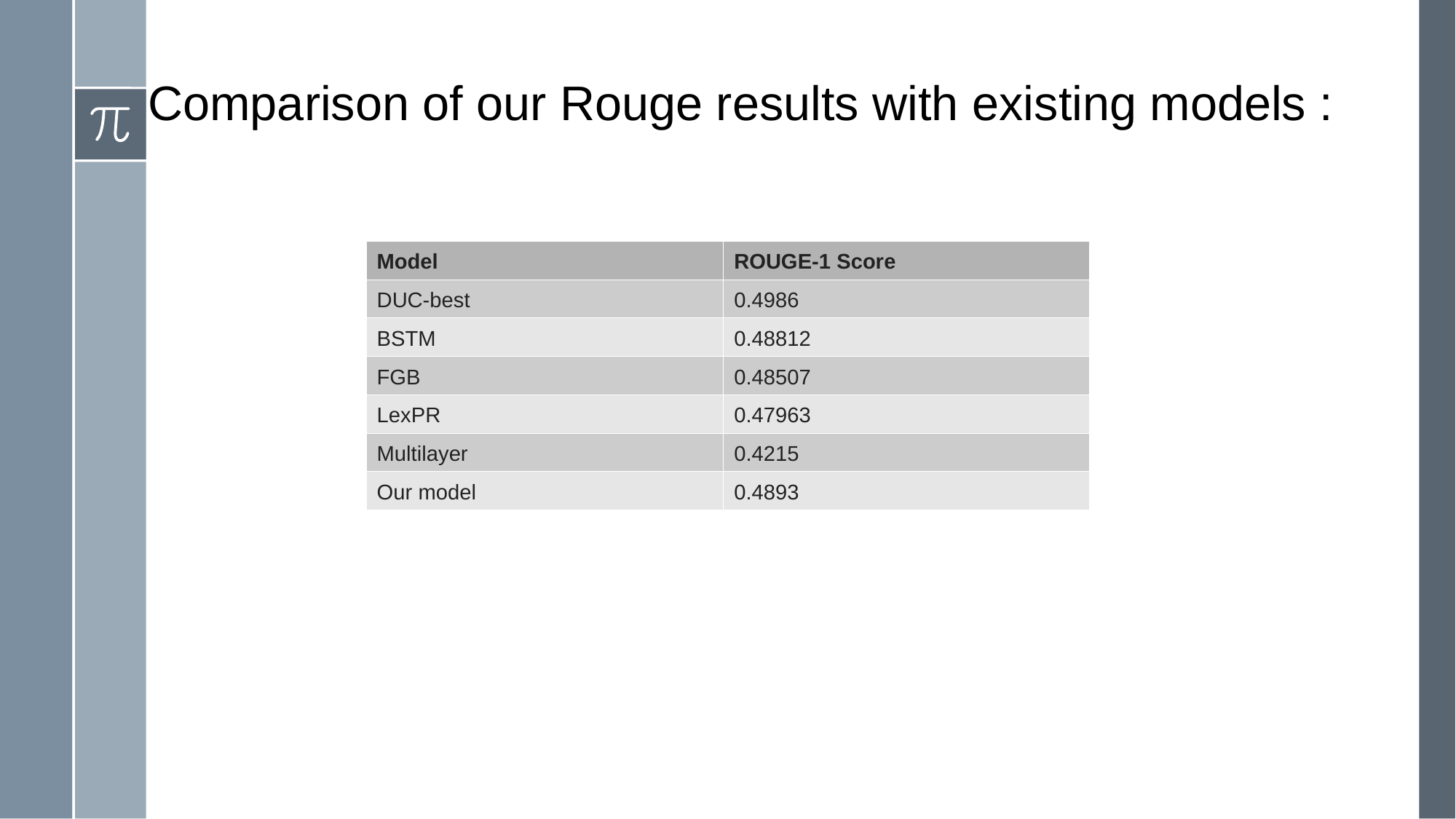

Comparison of our Rouge results with existing models :
| Model | ROUGE-1 Score |
| --- | --- |
| DUC-best | 0.4986 |
| BSTM | 0.48812 |
| FGB | 0.48507 |
| LexPR | 0.47963 |
| Multilayer | 0.4215 |
| Our model | 0.4893 |